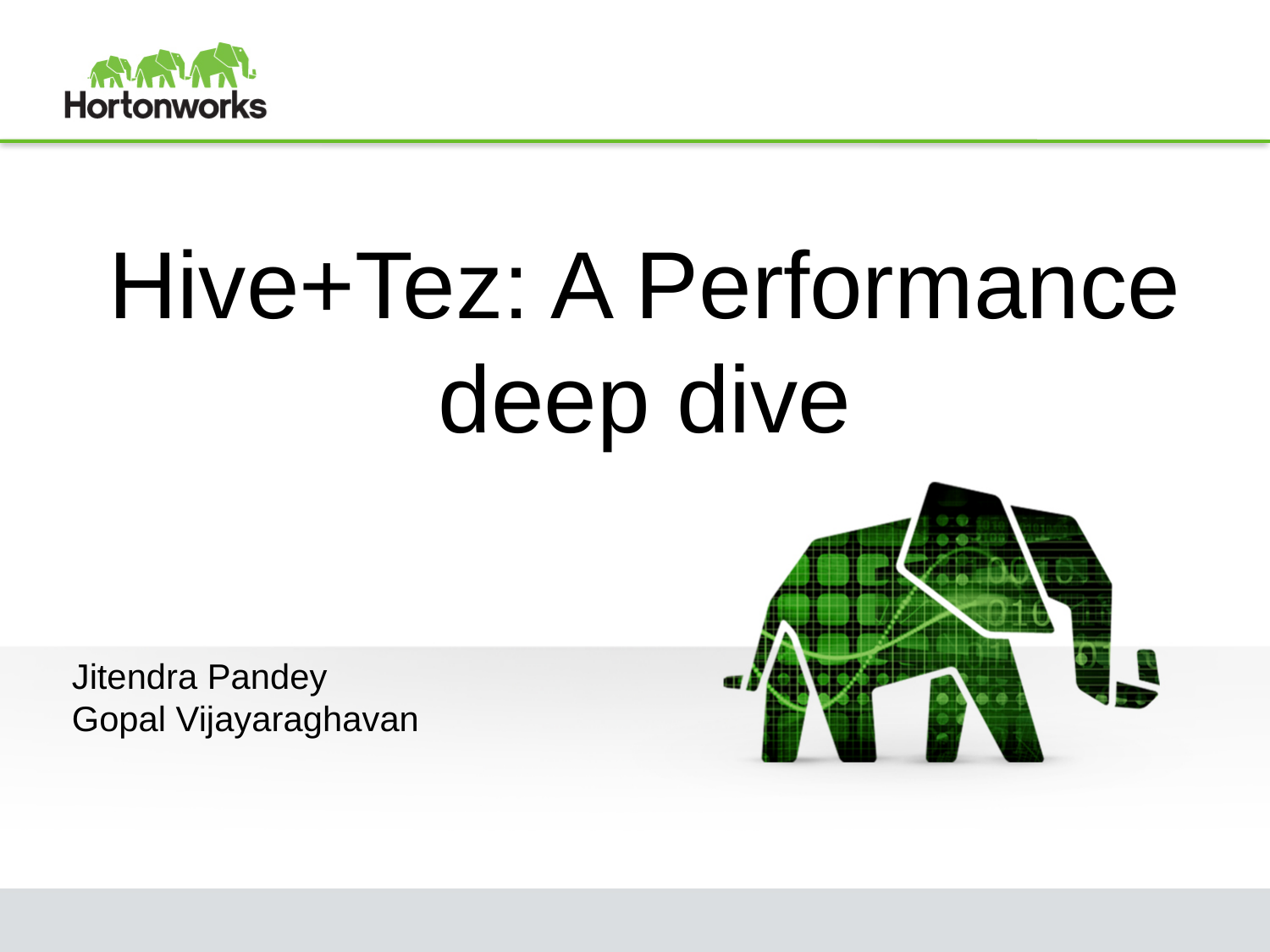

# Hive+Tez: A Performance deep dive

Jitendra Pandey
Gopal Vijayaraghavan